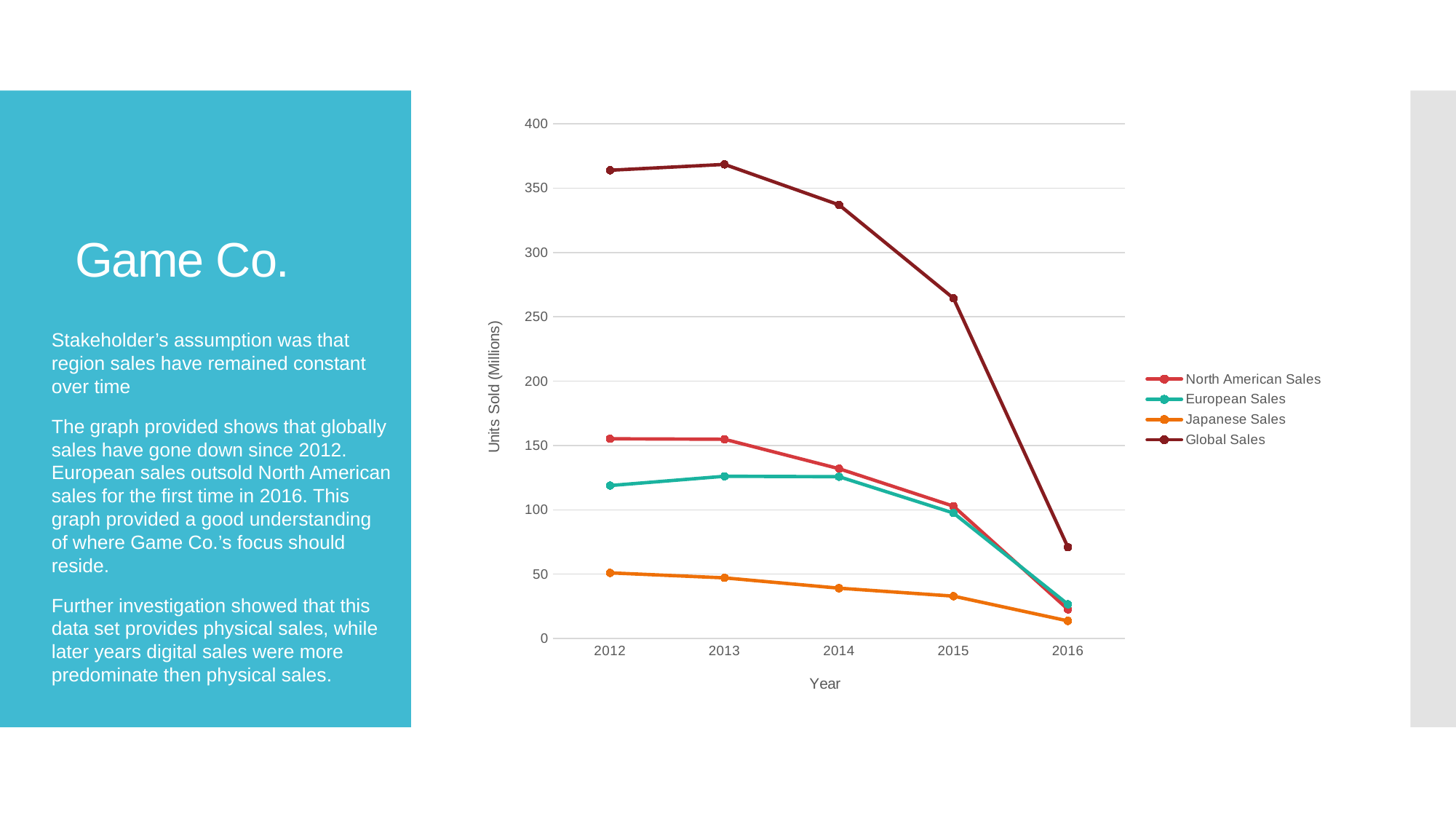

# Game Co.

### Chart

| Category | North American Sales | European Sales | Japanese Sales | Global Sales |
|---|---|---|---|---|
| 2012 | 155.1999999999999 | 118.85000000000012 | 50.99000000000006 | 363.9299999999989 |
| 2013 | 154.83000000000007 | 126.08000000000011 | 47.110000000000014 | 368.4699999999988 |
| 2014 | 131.97000000000014 | 125.74000000000018 | 39.120000000000026 | 337.03999999999894 |
| 2015 | 102.81999999999994 | 97.52000000000008 | 32.920000000000016 | 264.4199999999998 |
| 2016 | 22.660000000000064 | 26.590000000000042 | 13.679999999999984 | 70.91000000000012 |
Stakeholder’s assumption was that region sales have remained constant over time
The graph provided shows that globally sales have gone down since 2012. European sales outsold North American sales for the first time in 2016. This graph provided a good understanding of where Game Co.’s focus should reside.
Further investigation showed that this data set provides physical sales, while later years digital sales were more predominate then physical sales.